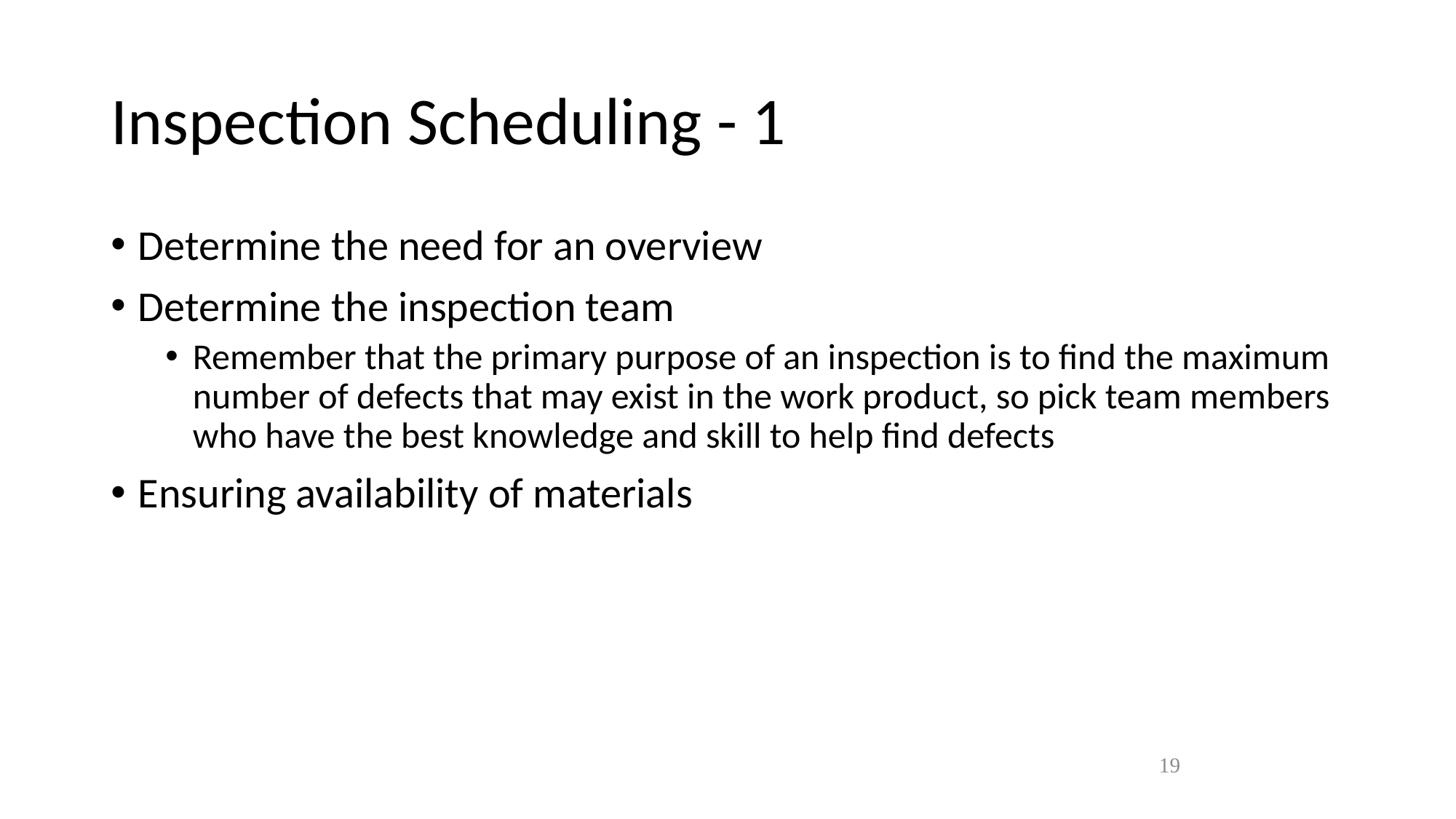

Inspection Scheduling - 1
Determine the need for an overview
Determine the inspection team
Remember that the primary purpose of an inspection is to find the maximum number of defects that may exist in the work product, so pick team members who have the best knowledge and skill to help find defects
Ensuring availability of materials
19